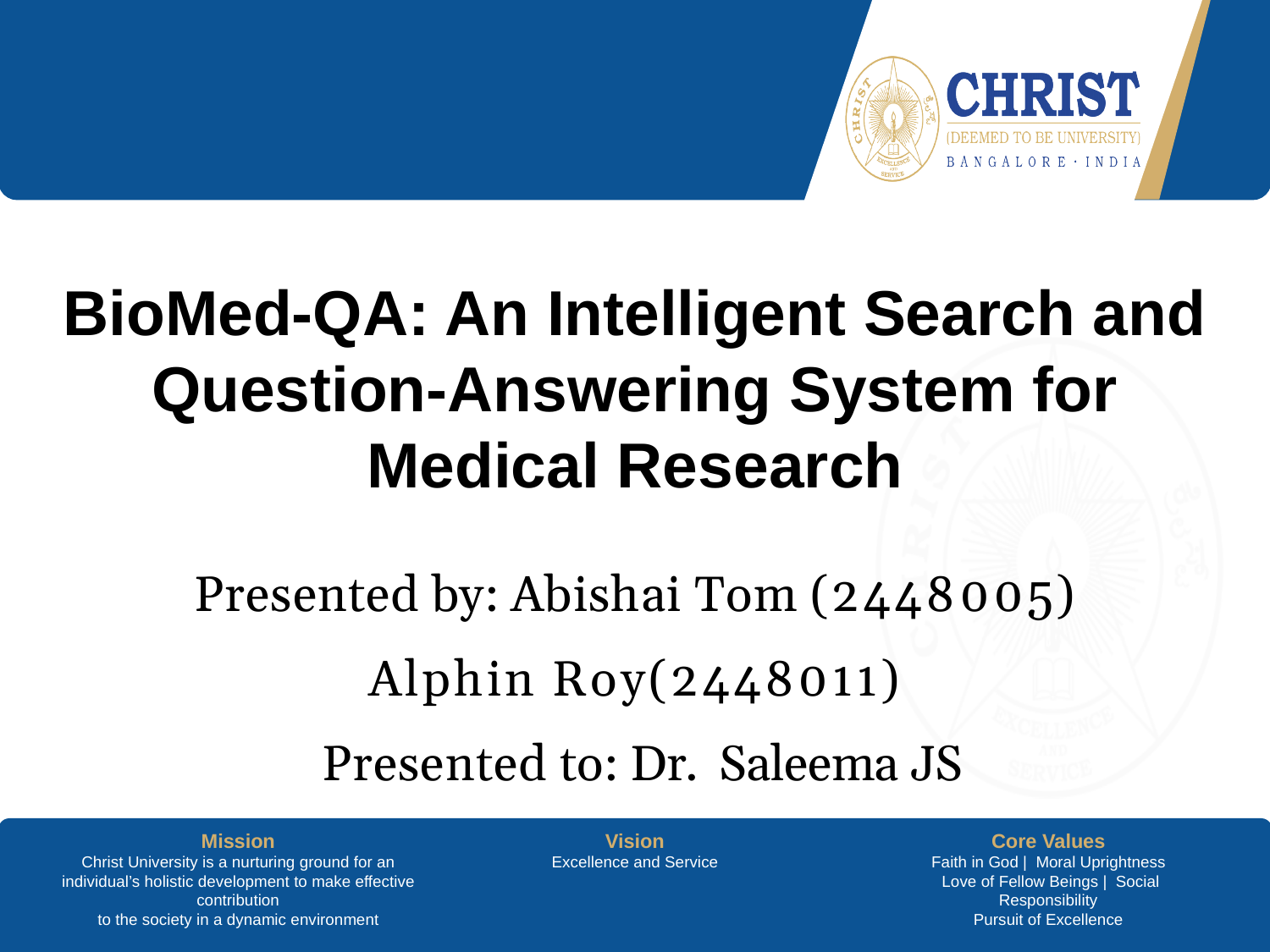

# BioMed-QA: An Intelligent Search and Question-Answering System for Medical Research
Presented by: Abishai Tom (2448005)
Alphin Roy(2448011)
 Presented to: Dr.  Saleema JS